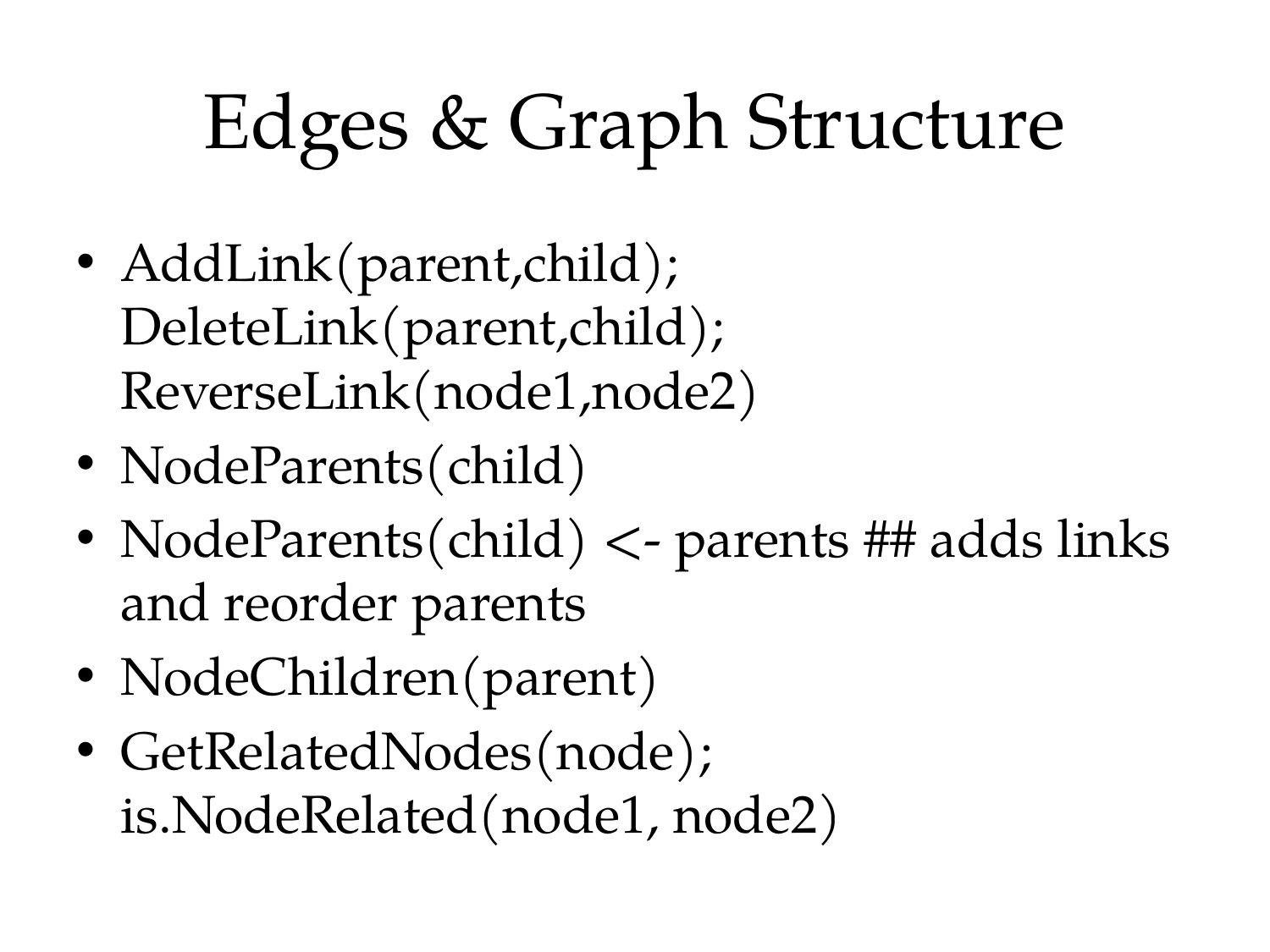

# Edges & Graph Structure
AddLink(parent,child); DeleteLink(parent,child); ReverseLink(node1,node2)
NodeParents(child)
NodeParents(child) <- parents ## adds links and reorder parents
NodeChildren(parent)
GetRelatedNodes(node); is.NodeRelated(node1, node2)